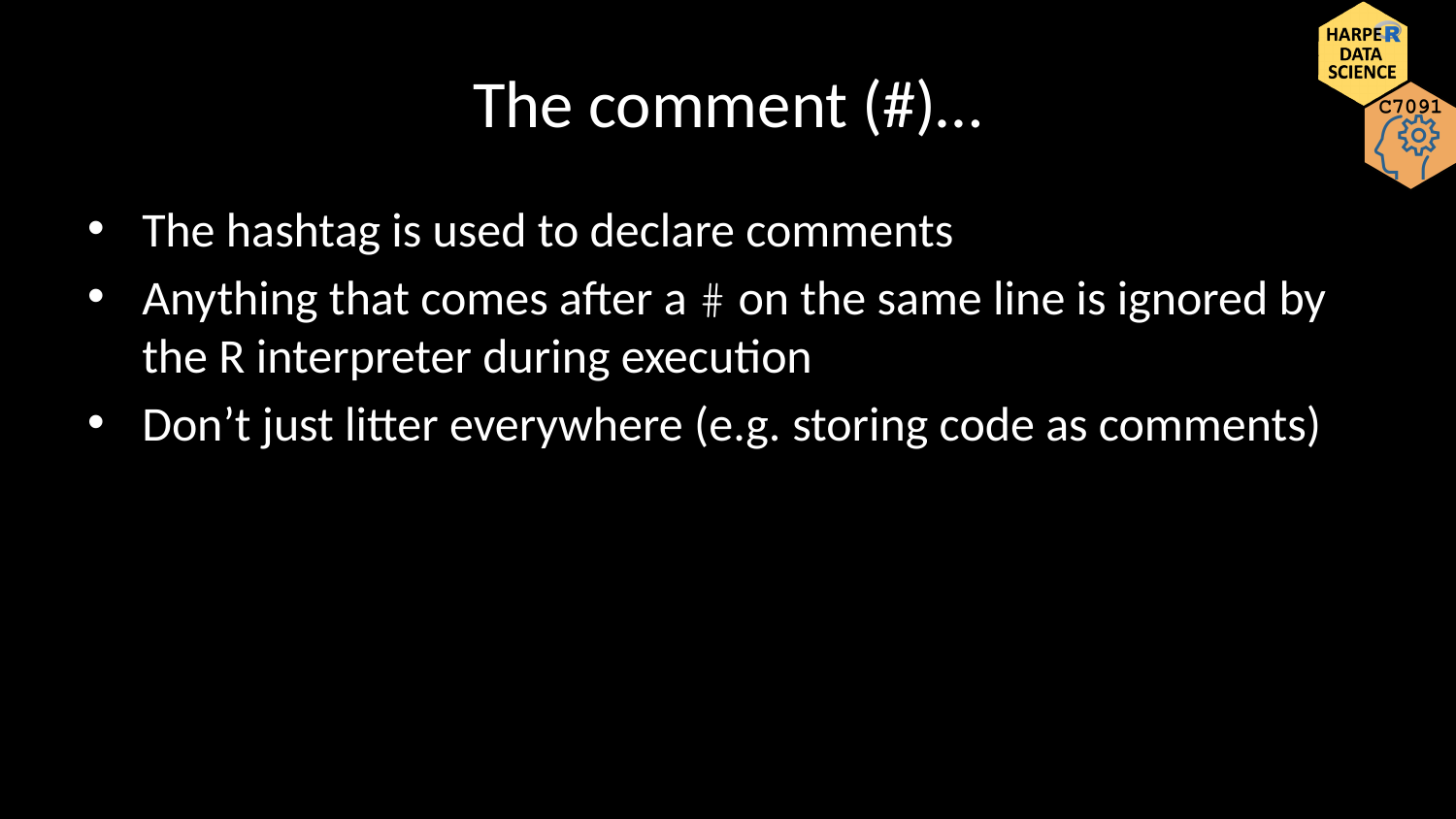

# The comment (#)…
The hashtag is used to declare comments
Anything that comes after a # on the same line is ignored by the R interpreter during execution
Don’t just litter everywhere (e.g. storing code as comments)